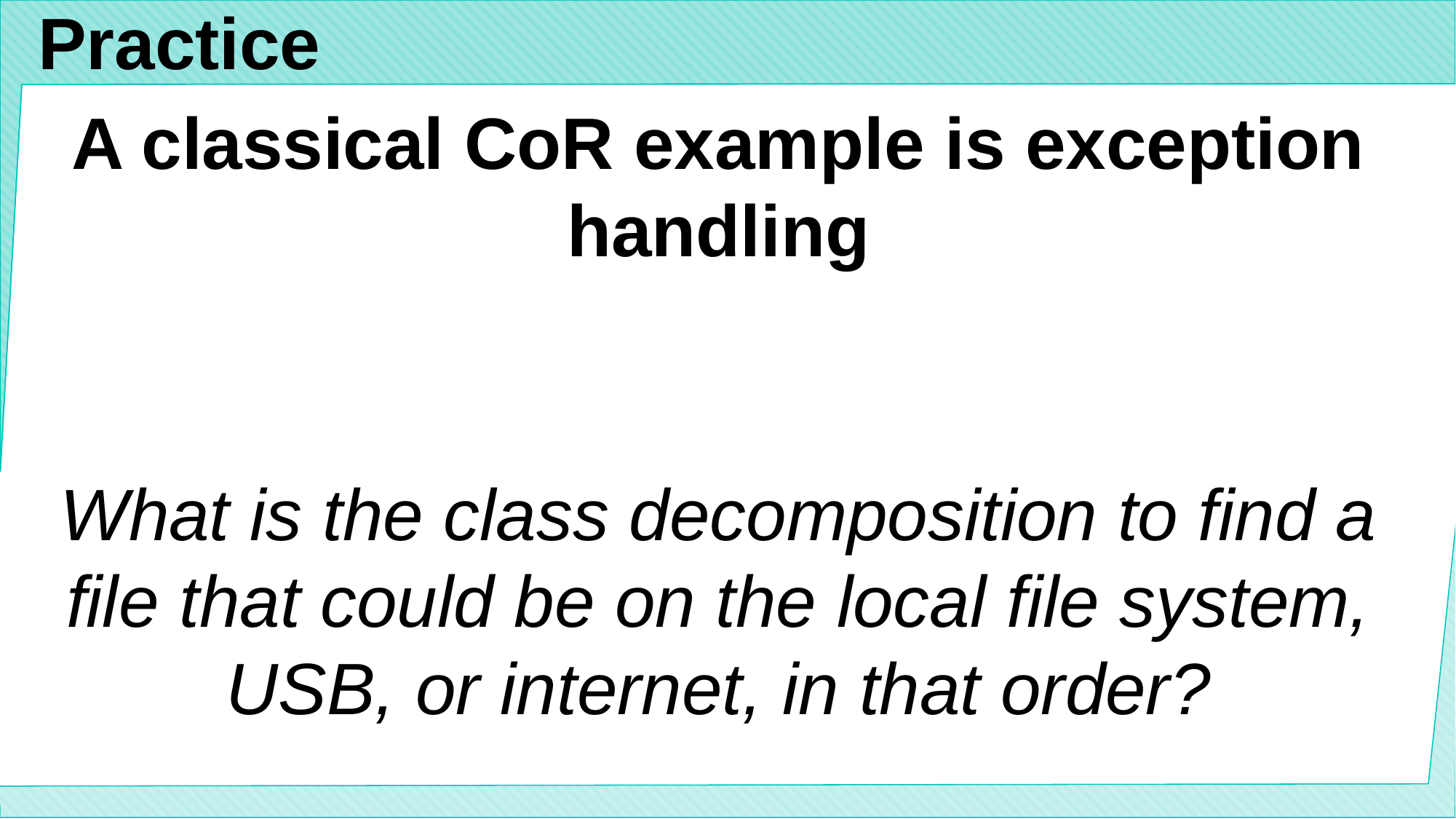

# Practice
A classical CoR example is exception handling

What is the class decomposition to find a file that could be on the local file system, USB, or internet, in that order?